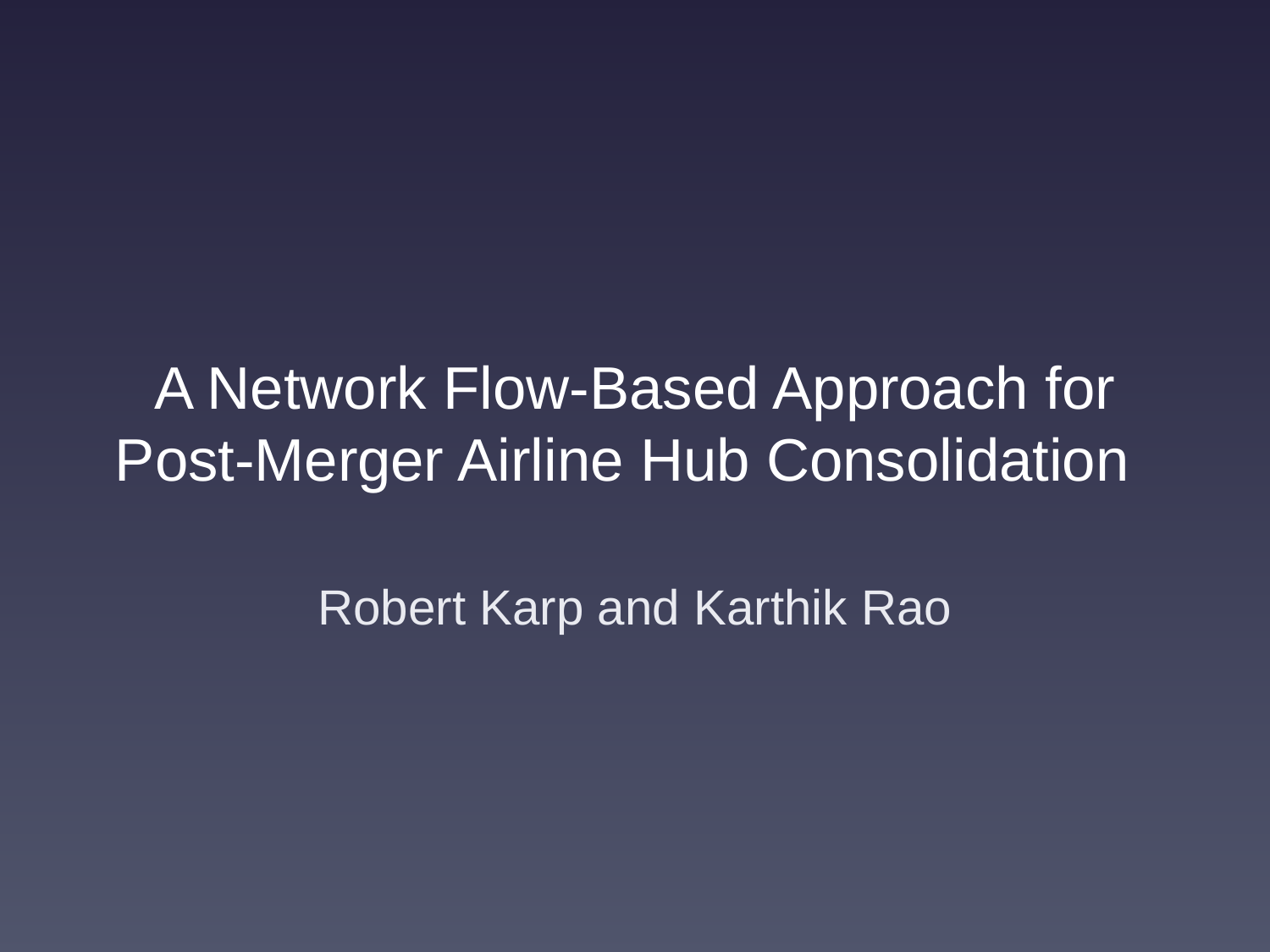

# A Network Flow-Based Approach for Post-Merger Airline Hub Consolidation
Robert Karp and Karthik Rao